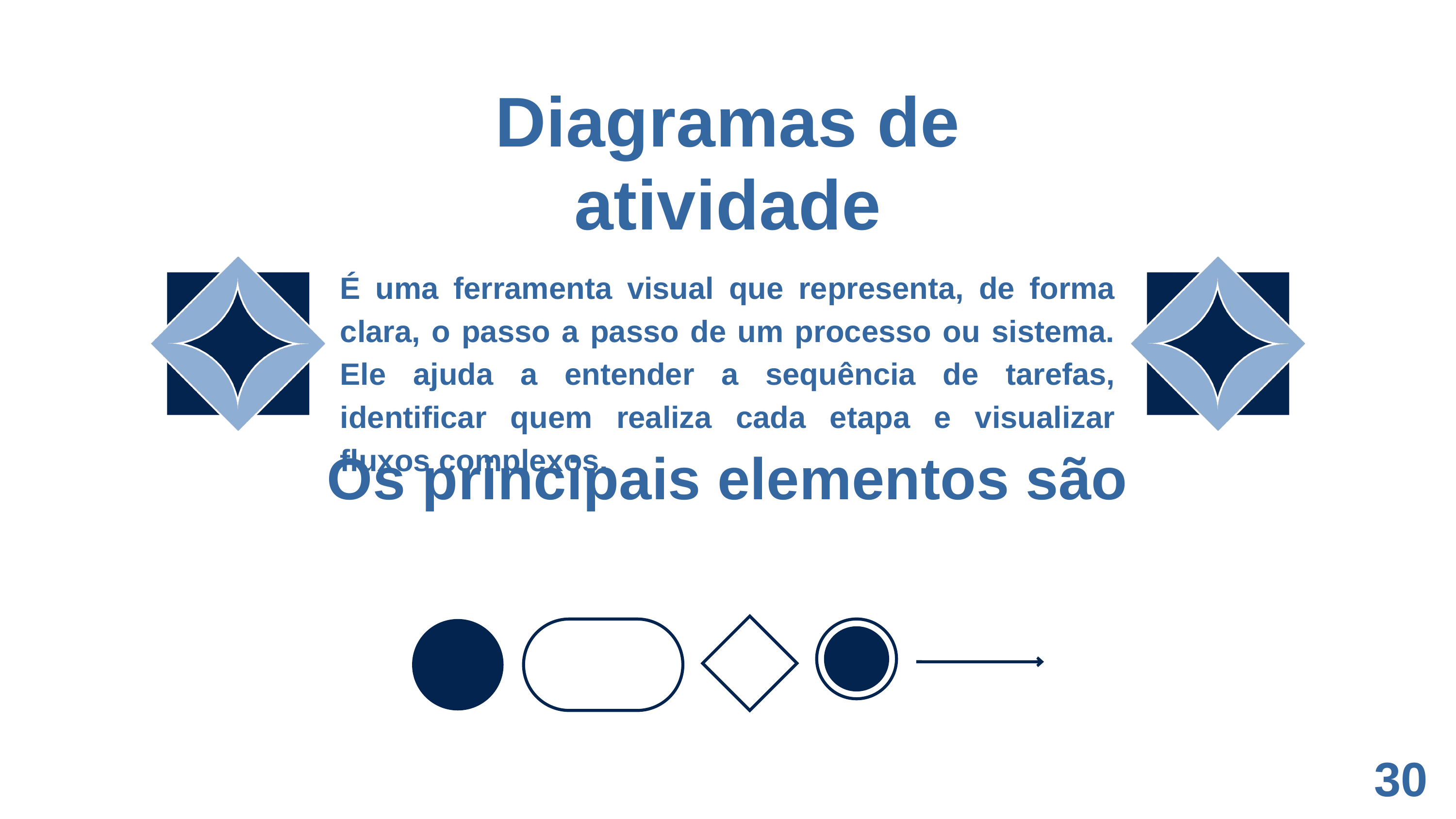

Diagramas de atividade

É uma ferramenta visual que representa, de forma clara, o passo a passo de um processo ou sistema. Ele ajuda a entender a sequência de tarefas, identificar quem realiza cada etapa e visualizar fluxos complexos.
Os principais elementos são

30